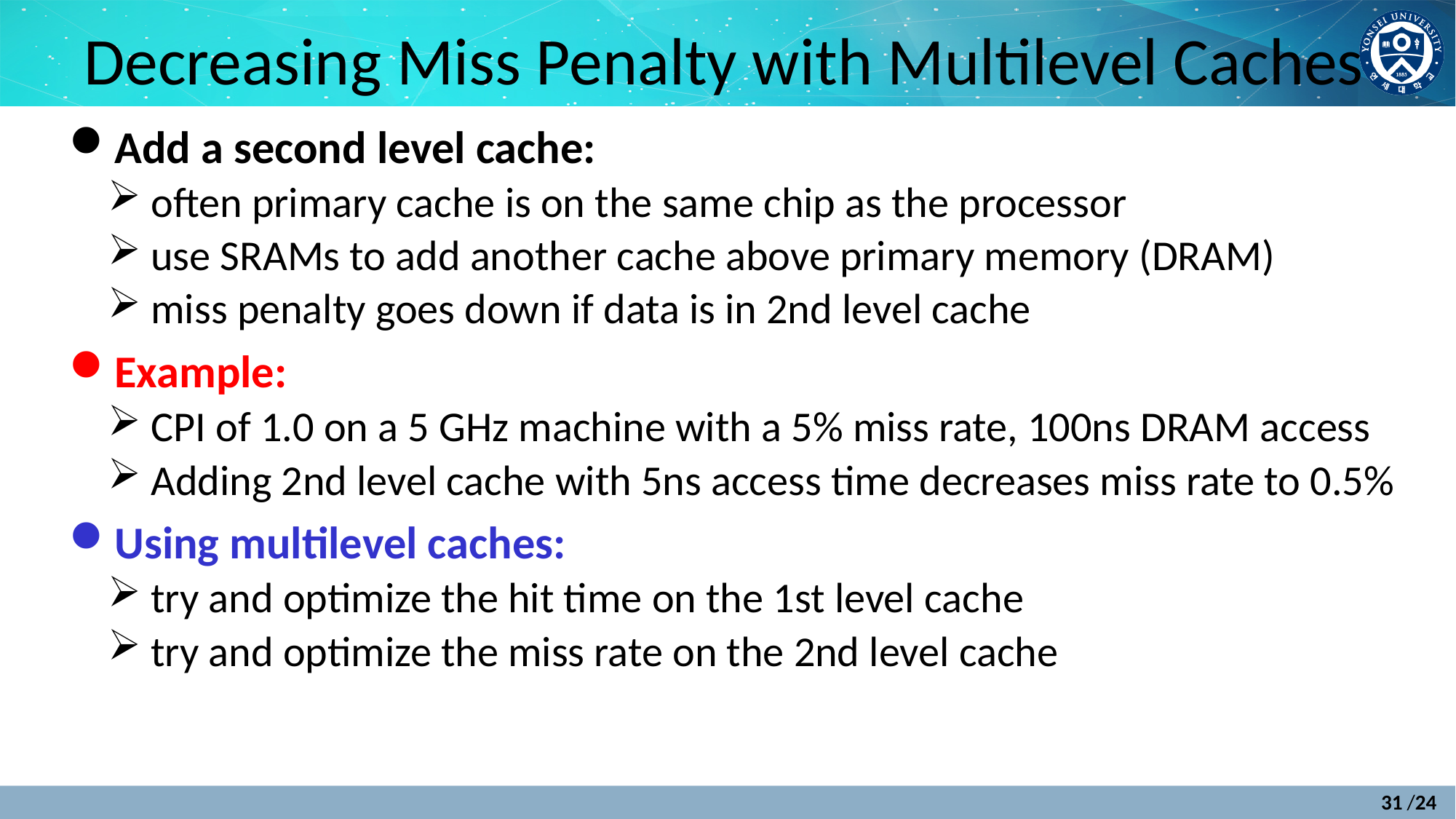

# Decreasing Miss Penalty with Multilevel Caches
Add a second level cache:
often primary cache is on the same chip as the processor
use SRAMs to add another cache above primary memory (DRAM)
miss penalty goes down if data is in 2nd level cache
Example:
CPI of 1.0 on a 5 GHz machine with a 5% miss rate, 100ns DRAM access
Adding 2nd level cache with 5ns access time decreases miss rate to 0.5%
Using multilevel caches:
try and optimize the hit time on the 1st level cache
try and optimize the miss rate on the 2nd level cache
31